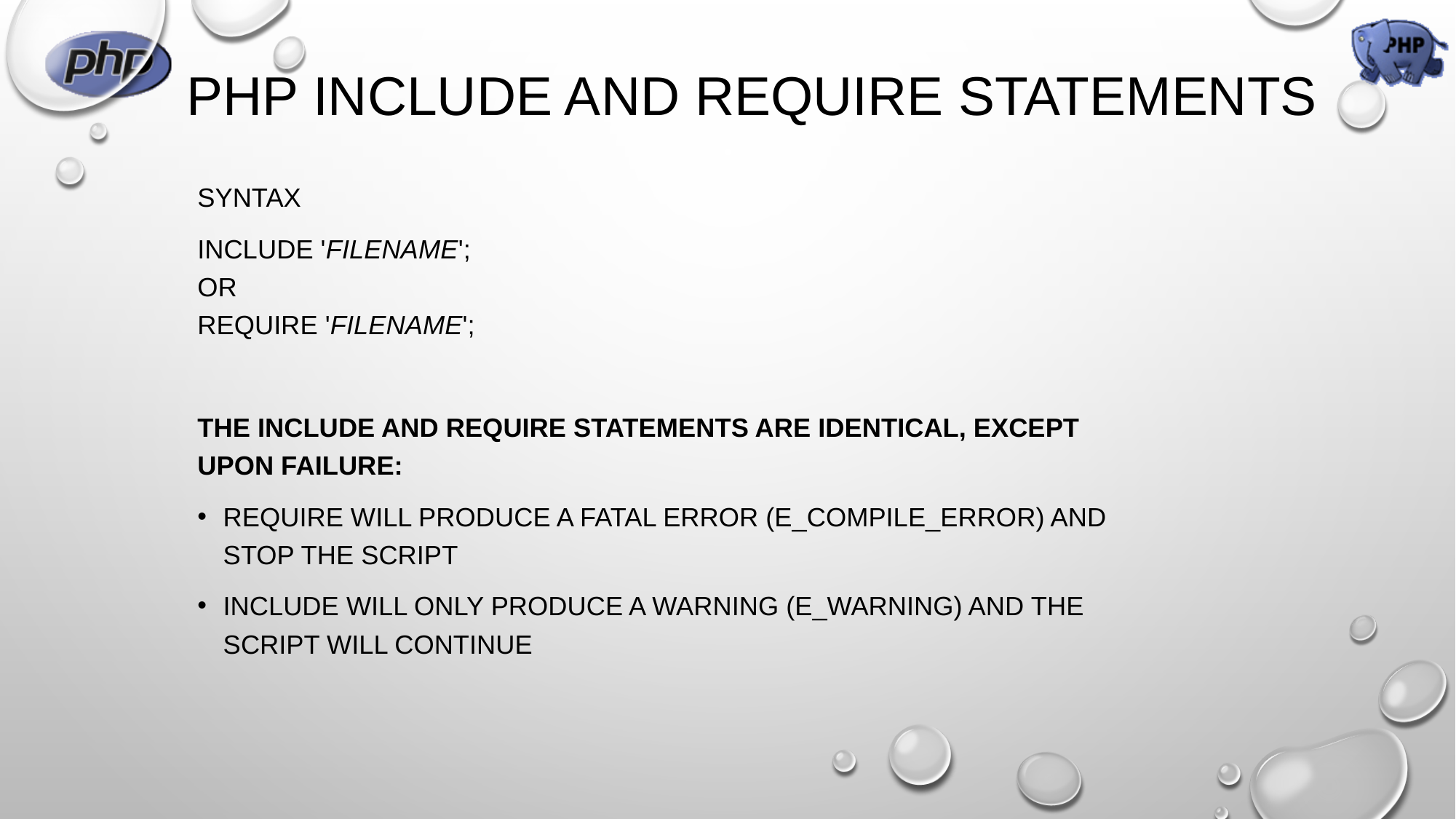

# PHP include and require Statements
Syntax
include 'filename';
or
require 'filename';

The include and require statements are identical, except upon failure:
require will produce a fatal error (E_COMPILE_ERROR) and stop the script
include will only produce a warning (E_WARNING) and the script will continue